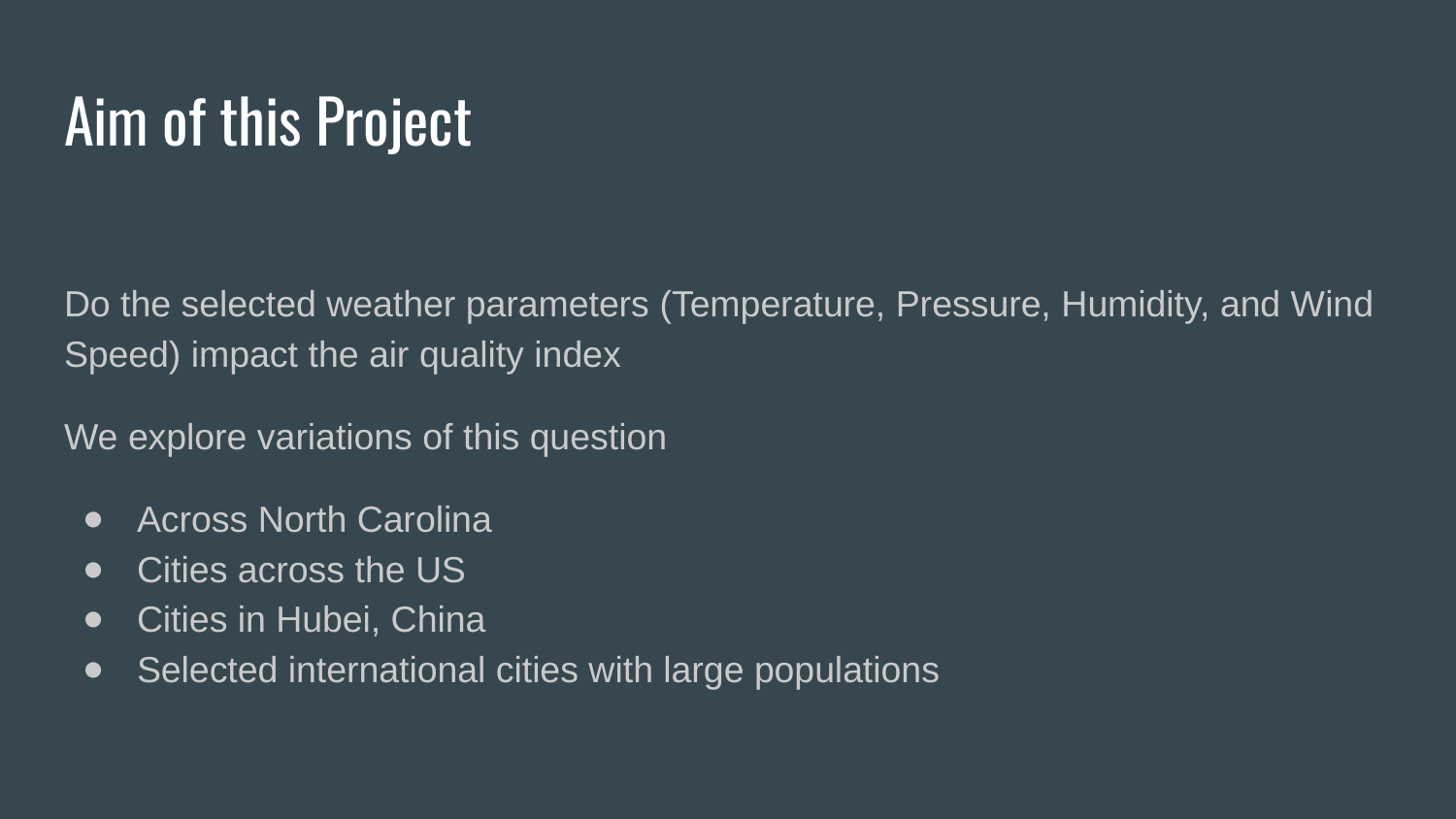

# Aim of this Project

Do the selected weather parameters (Temperature, Pressure, Humidity, and Wind Speed) impact the air quality index
We explore variations of this question
Across North Carolina
Cities across the US
Cities in Hubei, China
Selected international cities with large populations